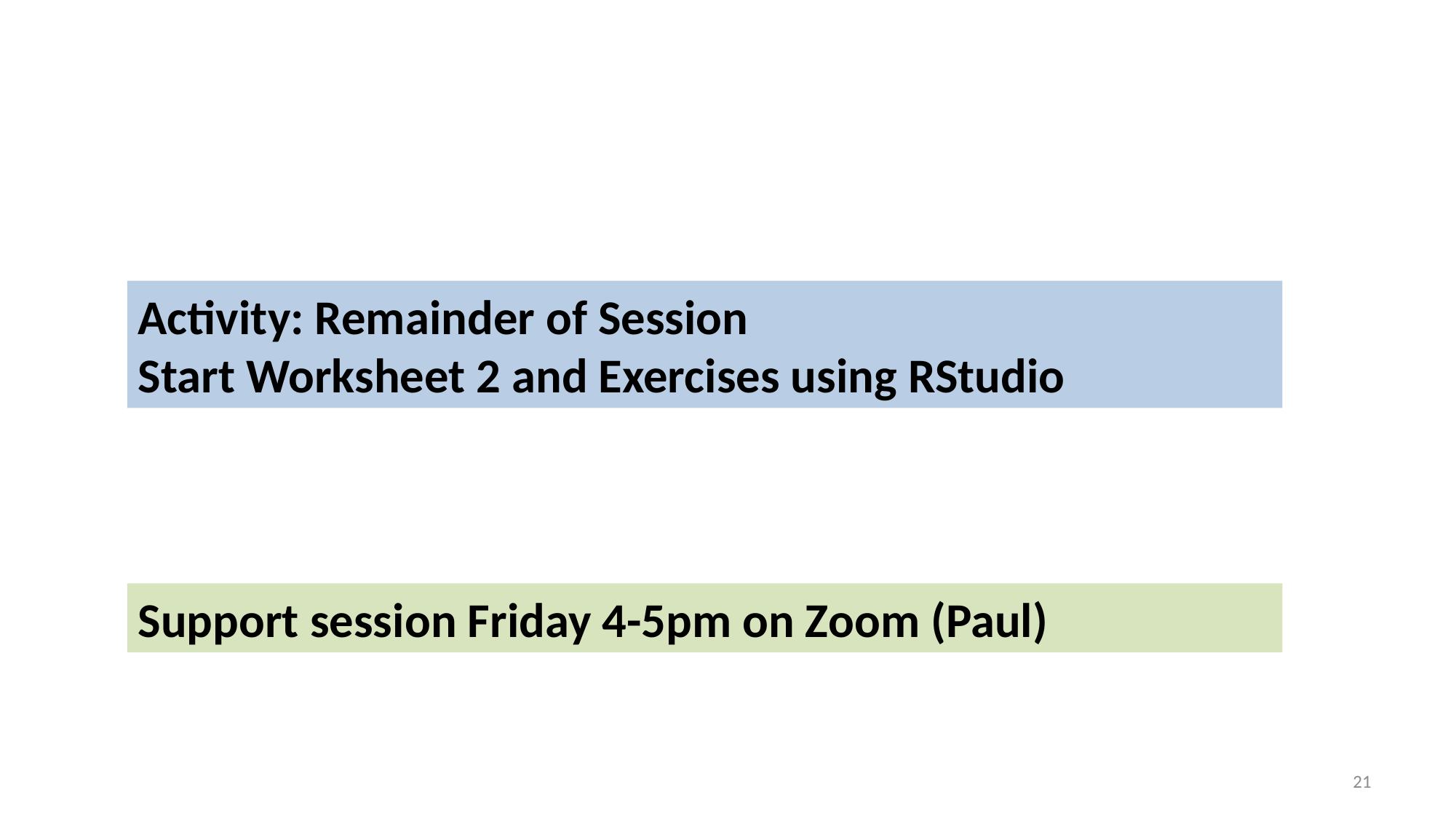

Activity: Remainder of Session
Start Worksheet 2 and Exercises using RStudio
Support session Friday 4-5pm on Zoom (Paul)
21